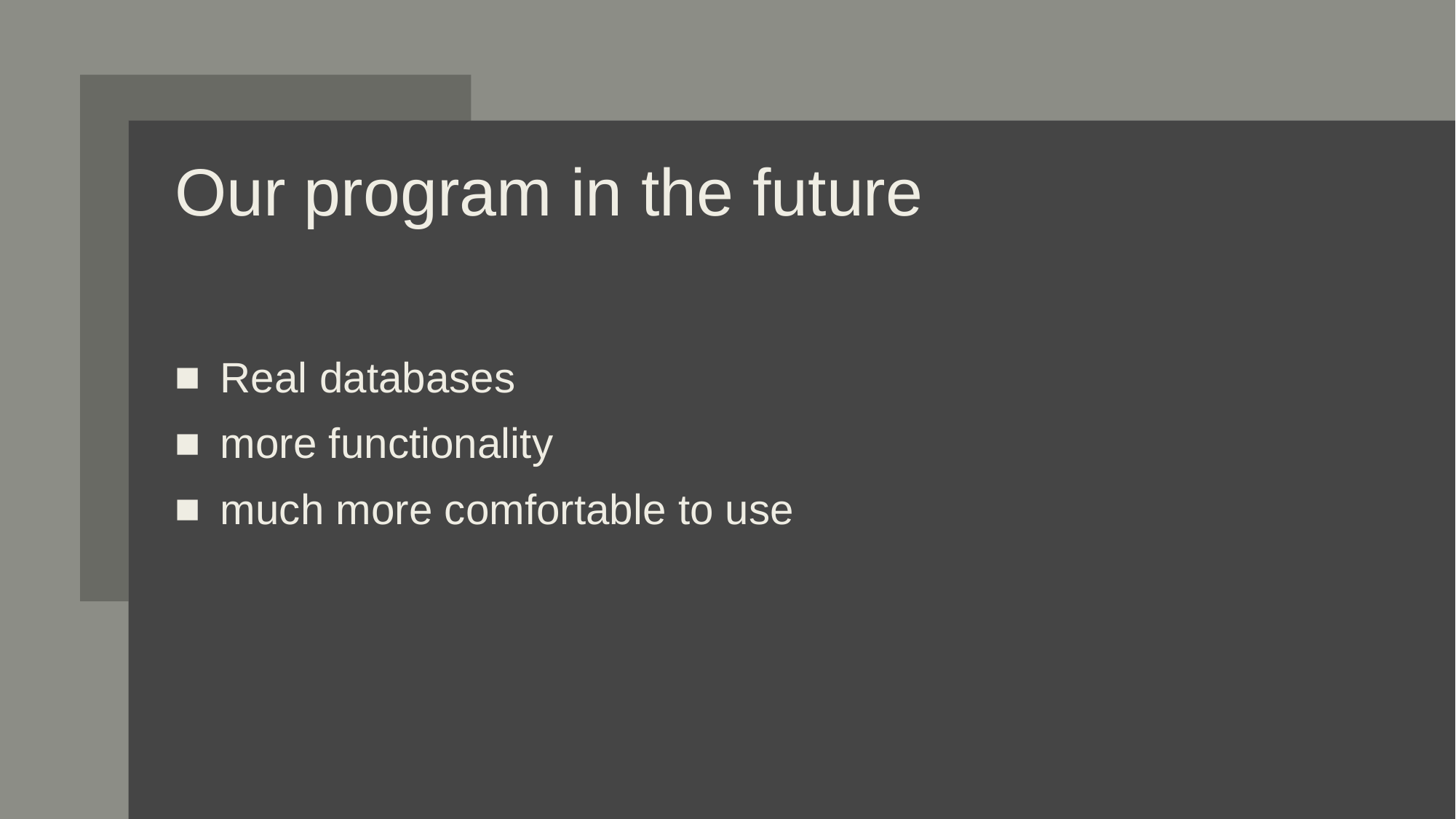

# Our program in the future
Real databases
more functionality
much more comfortable to use